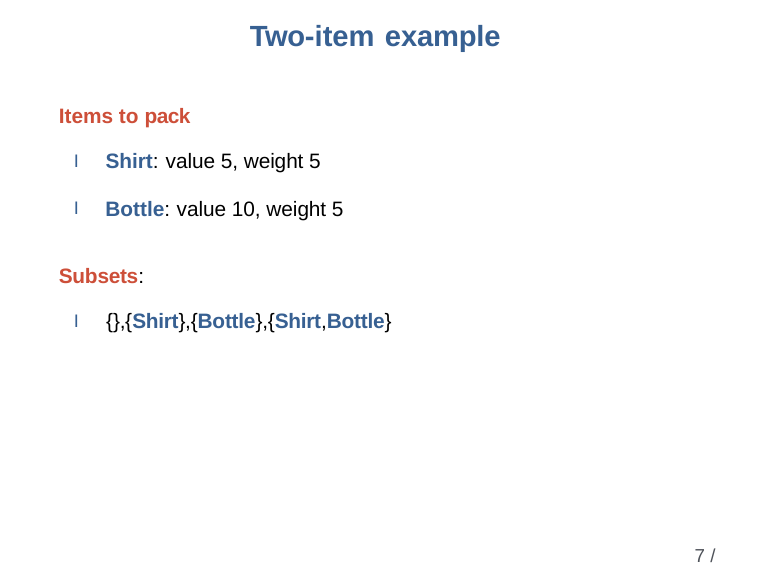

# Two-item example
Items to pack
I Shirt: value 5, weight 5
I Bottle: value 10, weight 5

Subsets:
I {},{Shirt},{Bottle},{Shirt,Bottle}
7 / 27